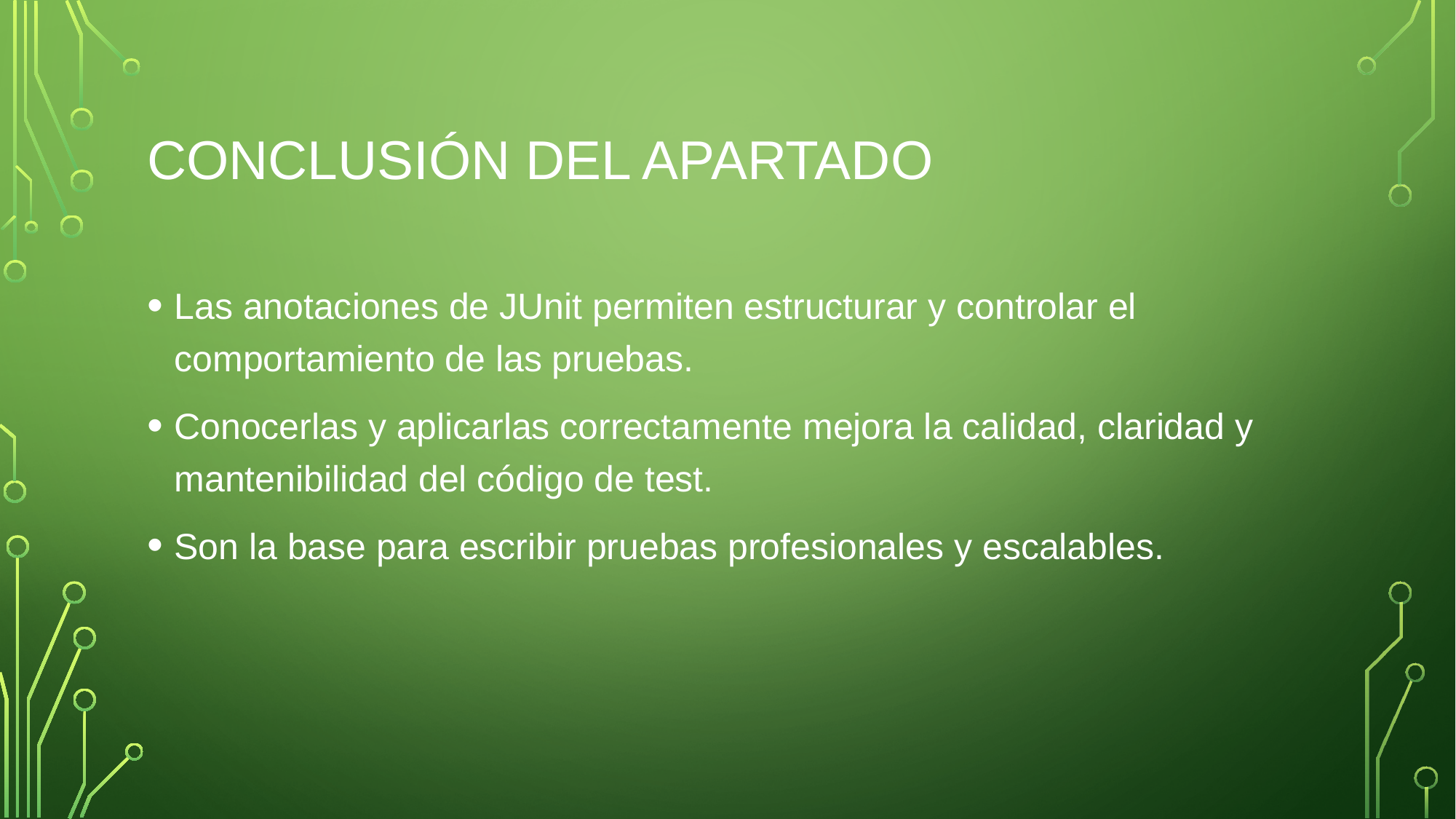

# Conclusión del apartado
Las anotaciones de JUnit permiten estructurar y controlar el comportamiento de las pruebas.
Conocerlas y aplicarlas correctamente mejora la calidad, claridad y mantenibilidad del código de test.
Son la base para escribir pruebas profesionales y escalables.